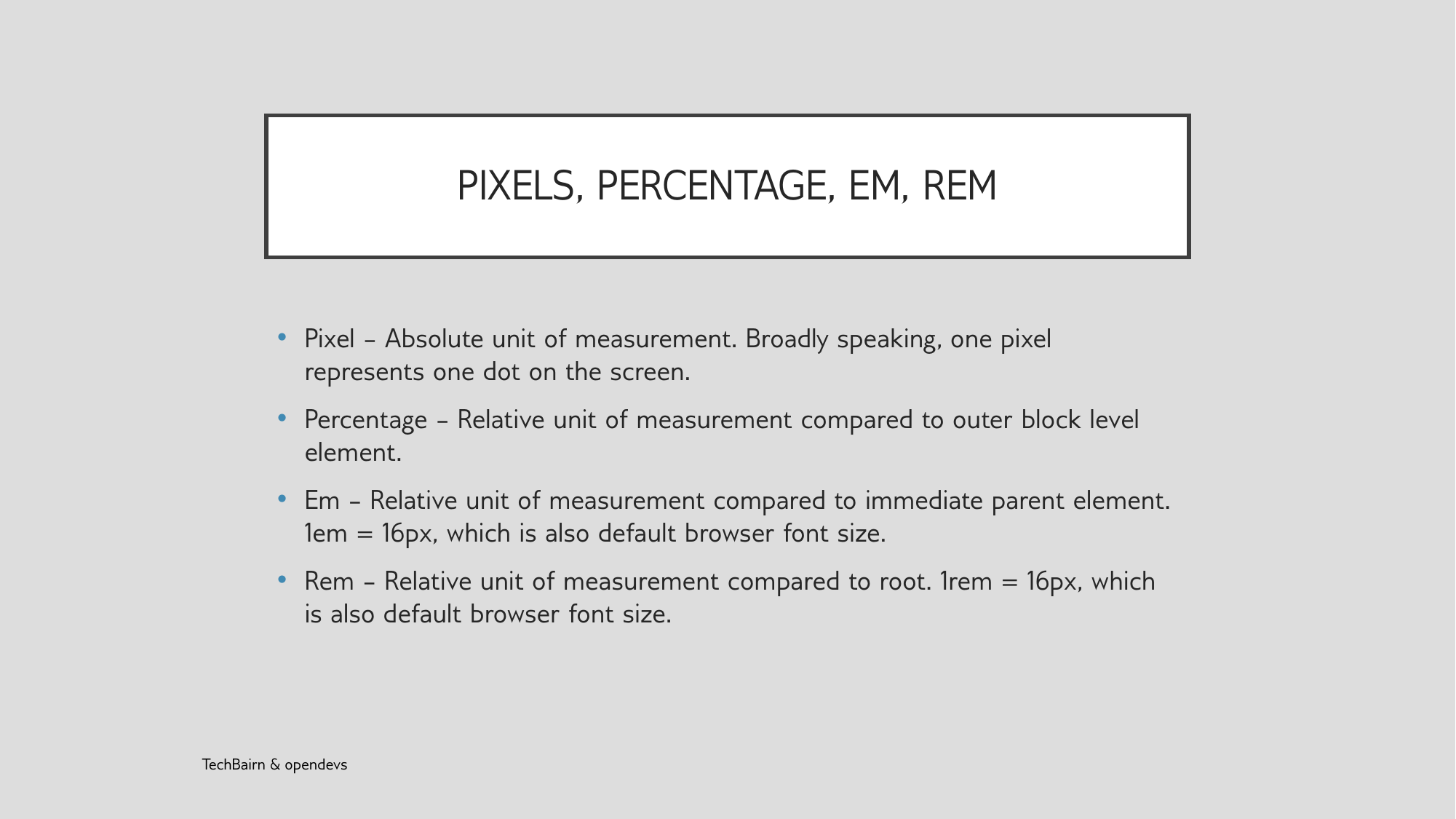

# PIXELS, PERCENTAGE, EM, REM
Pixel – Absolute unit of measurement. Broadly speaking, one pixel represents one dot on the screen.
Percentage – Relative unit of measurement compared to outer block level element.
Em – Relative unit of measurement compared to immediate parent element. 1em = 16px, which is also default browser font size.
Rem – Relative unit of measurement compared to root. 1rem = 16px, which is also default browser font size.
TechBairn & opendevs